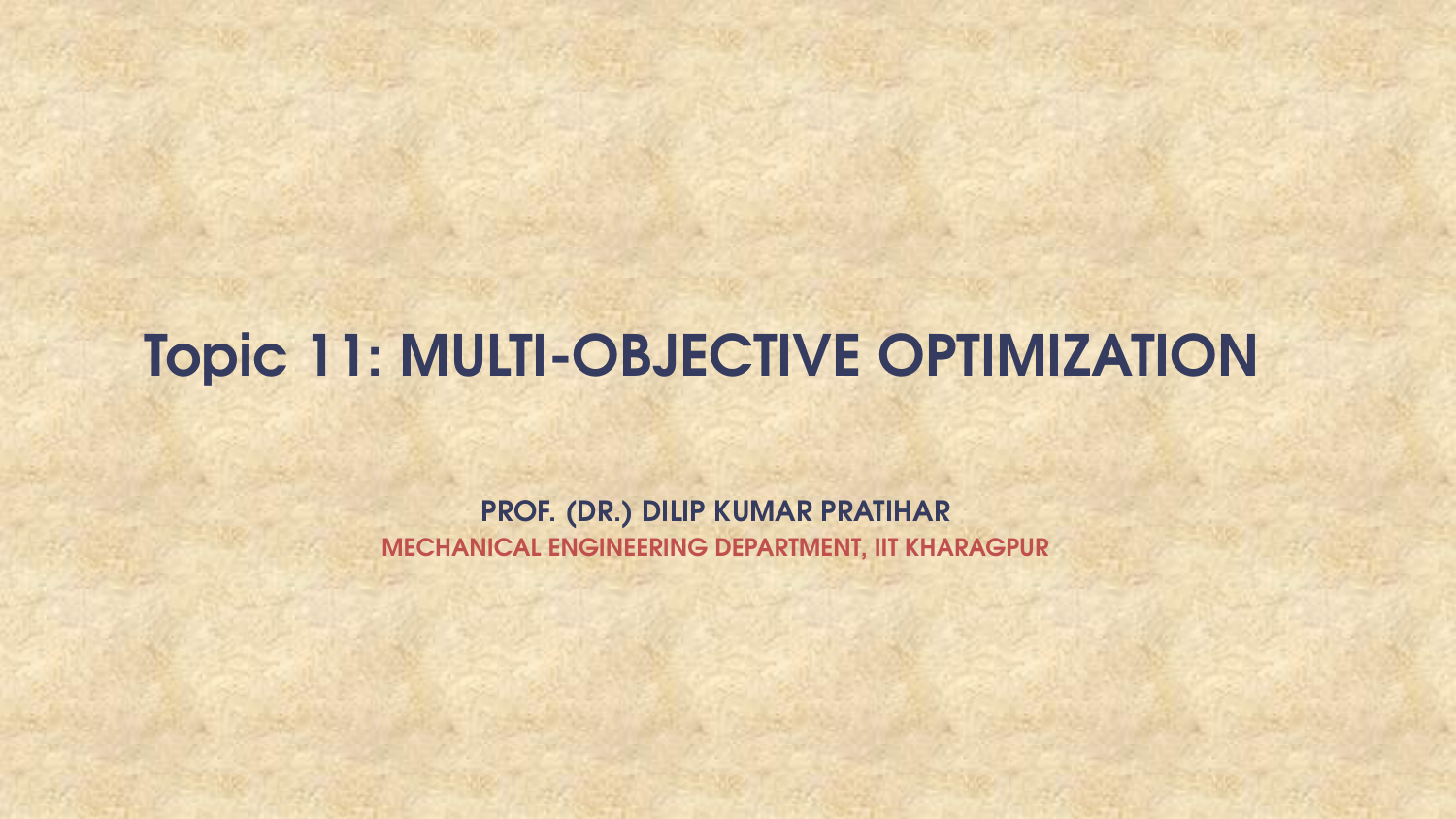

Topic 11: MULTI-OBJECTIVE OPTIMIZATION

PROF. (DR.) DILIP KUMAR PRATIHAR
MECHANICAL ENGINEERING DEPARTMENT, IIT KHARAGPUR